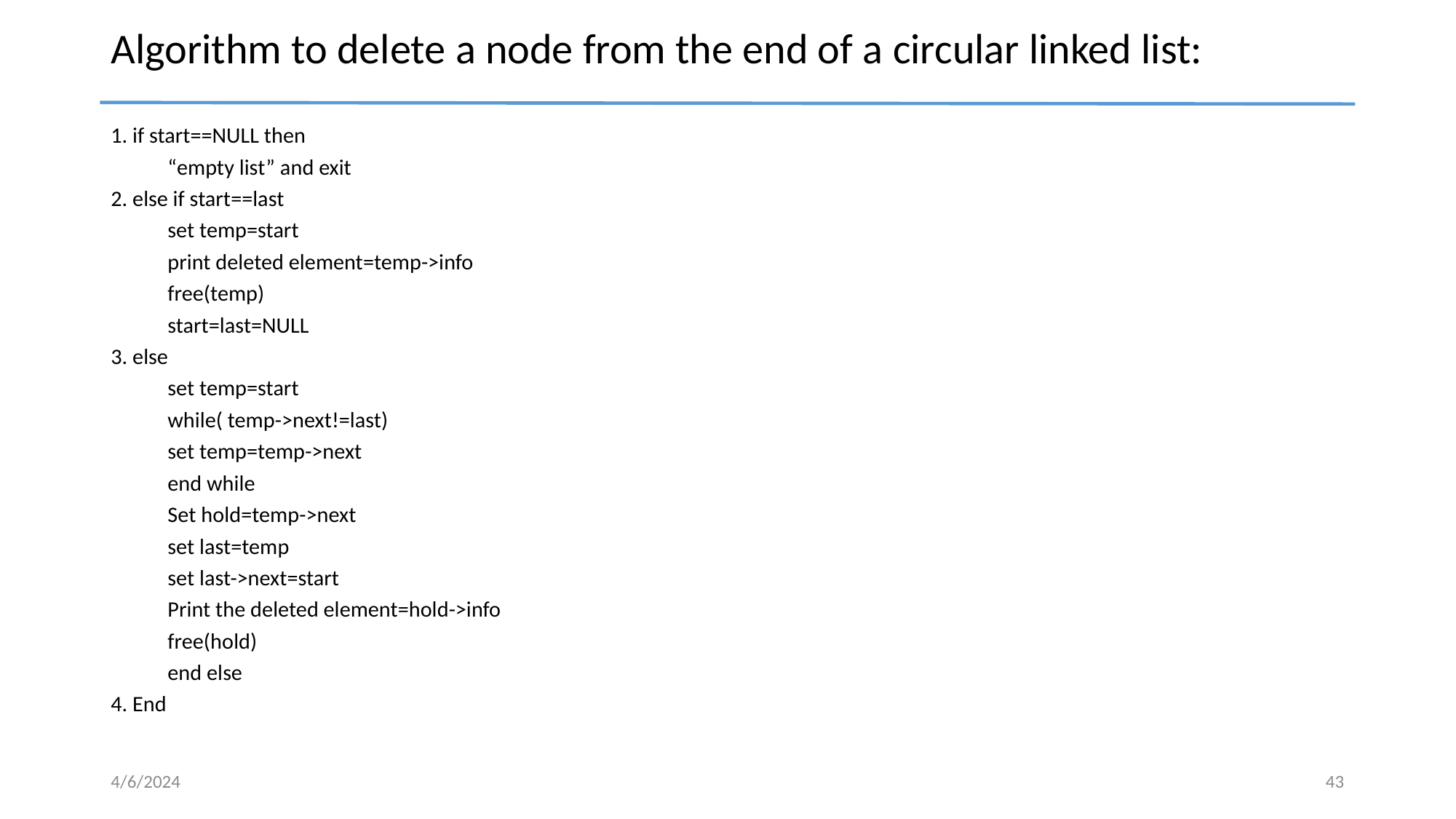

# Algorithm to delete a node from the end of a circular linked list:
1. if start==NULL then
	“empty list” and exit
2. else if start==last
	set temp=start
	print deleted element=temp->info
	free(temp)
	start=last=NULL
3. else
	set temp=start
	while( temp->next!=last)
	set temp=temp->next
	end while
	Set hold=temp->next
	set last=temp
	set last->next=start
	Print the deleted element=hold->info
	free(hold)
	end else
4. End
4/6/2024
43